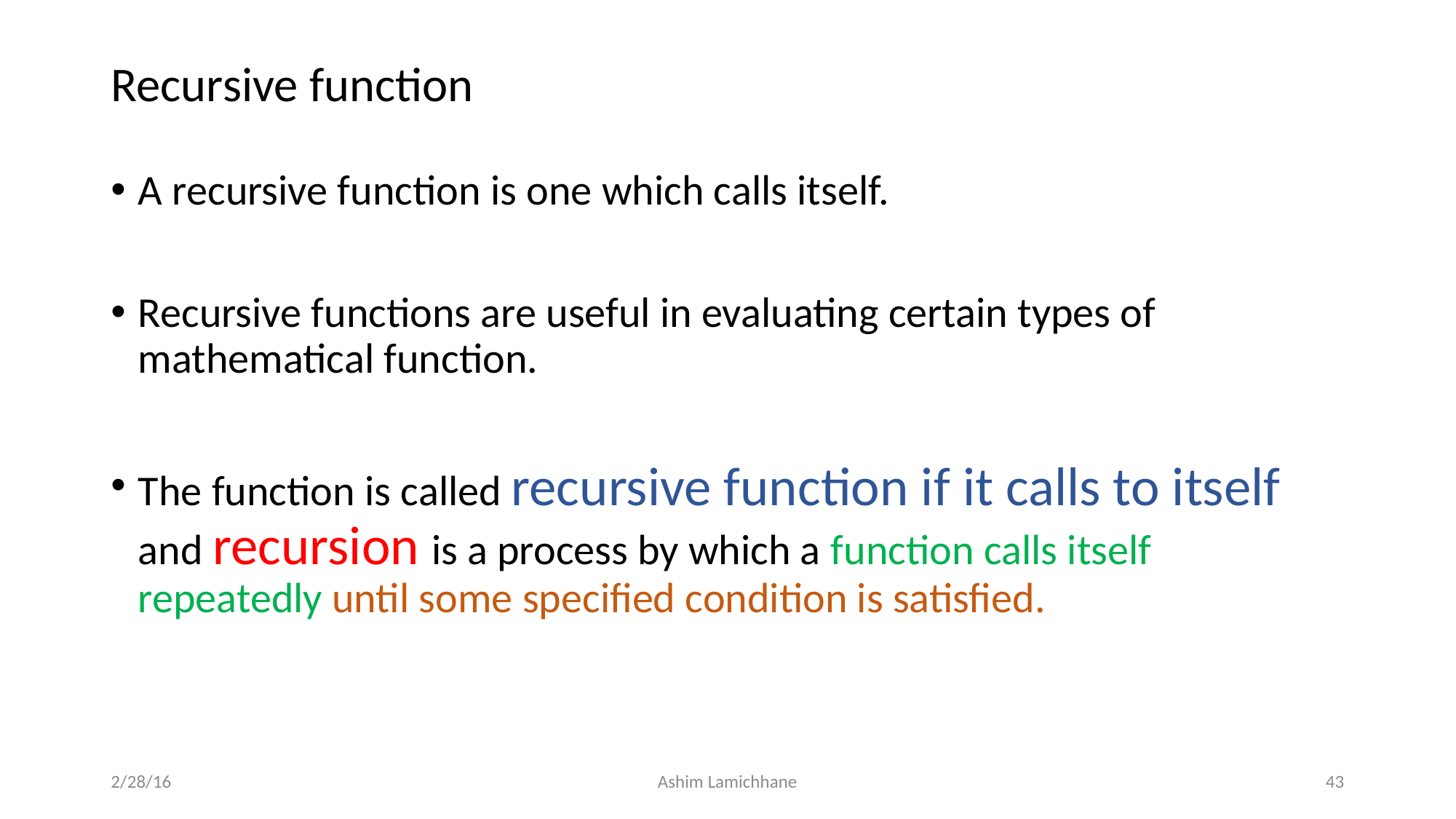

# Recursive function
A recursive function is one which calls itself.

Recursive functions are useful in evaluating certain types of mathematical function.

The function is called recursive function if it calls to itself and recursion is a process by which a function calls itself repeatedly until some specified condition is satisfied.

2/28/16
Ashim Lamichhane
43